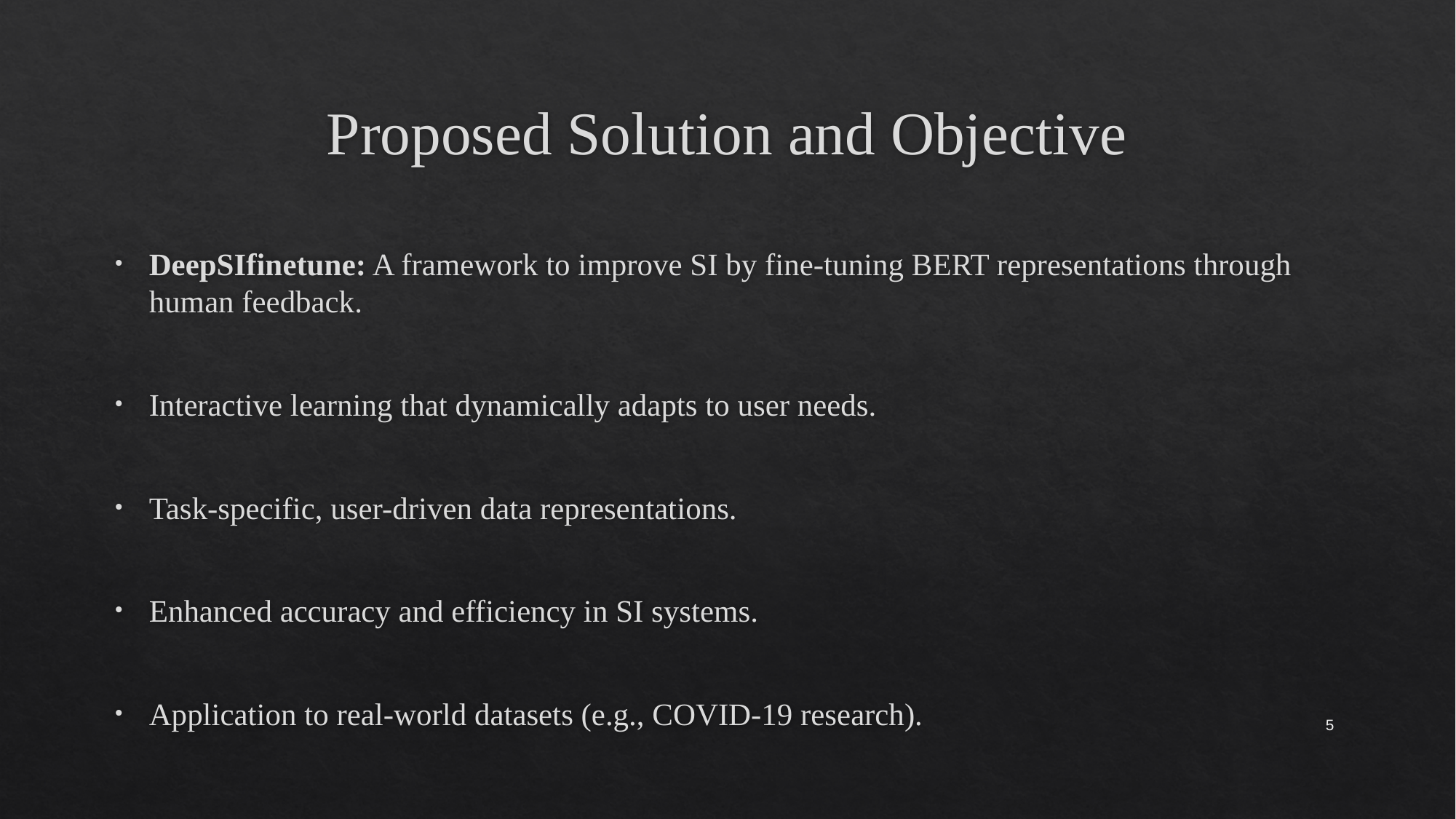

# Proposed Solution and Objective
DeepSIfinetune: A framework to improve SI by fine-tuning BERT representations through human feedback.

Interactive learning that dynamically adapts to user needs.

Task-specific, user-driven data representations.

Enhanced accuracy and efficiency in SI systems.

Application to real-world datasets (e.g., COVID-19 research).

5